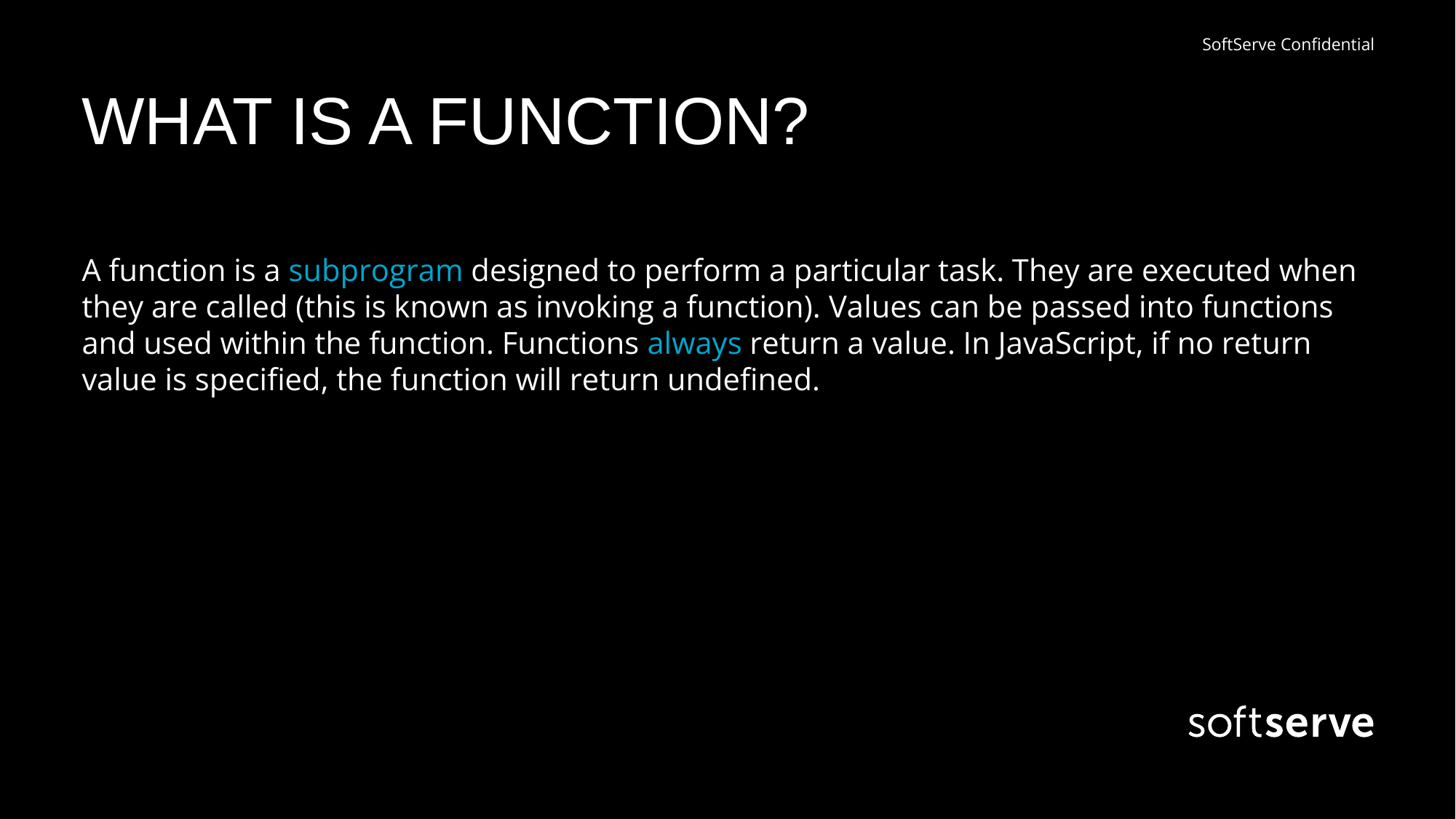

# WHAT IS A FUNCTION?
A function is a subprogram designed to perform a particular task. They are executed when they are called (this is known as invoking a function). Values can be passed into functions and used within the function. Functions always return a value. In JavaScript, if no return value is specified, the function will return undefined.